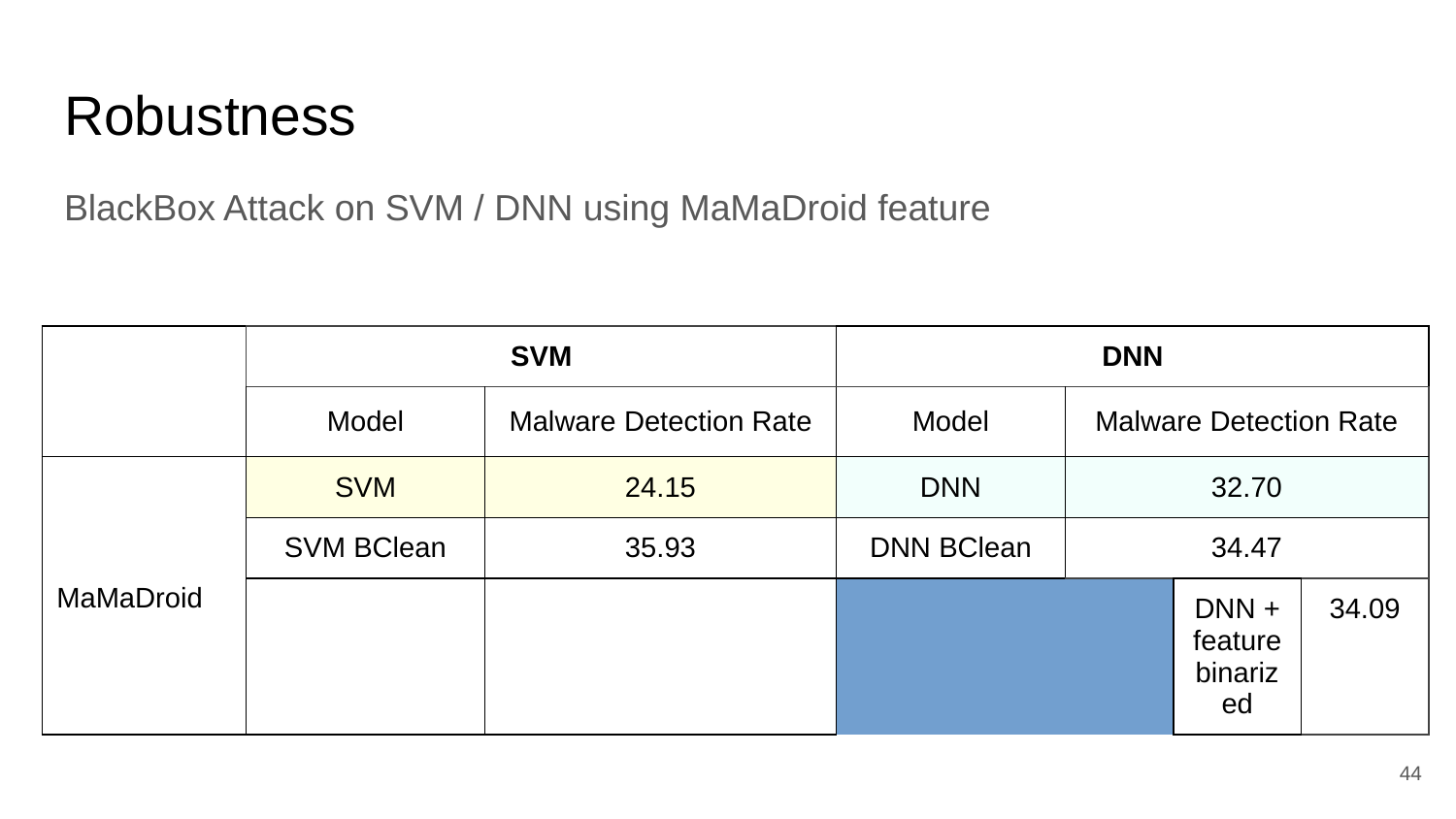

# Robustness
BlackBox Attack on SVM / DNN using MaMaDroid feature
|  | SVM |  |  |  | DNN |  |  |  |
| --- | --- | --- | --- | --- | --- | --- | --- | --- |
|  | Model | Malware Detection Rate |  |  | Model | Malware Detection Rate |  |  |
| MaMaDroid | SVM | 24.15 |  |  | DNN | 32.70 |  |  |
|  | SVM BClean | 35.93 |  |  | DNN BClean | 34.47 |  |  |
|  |  |  |  |  | DNN + feature binarized | 34.09 |  |  |
44